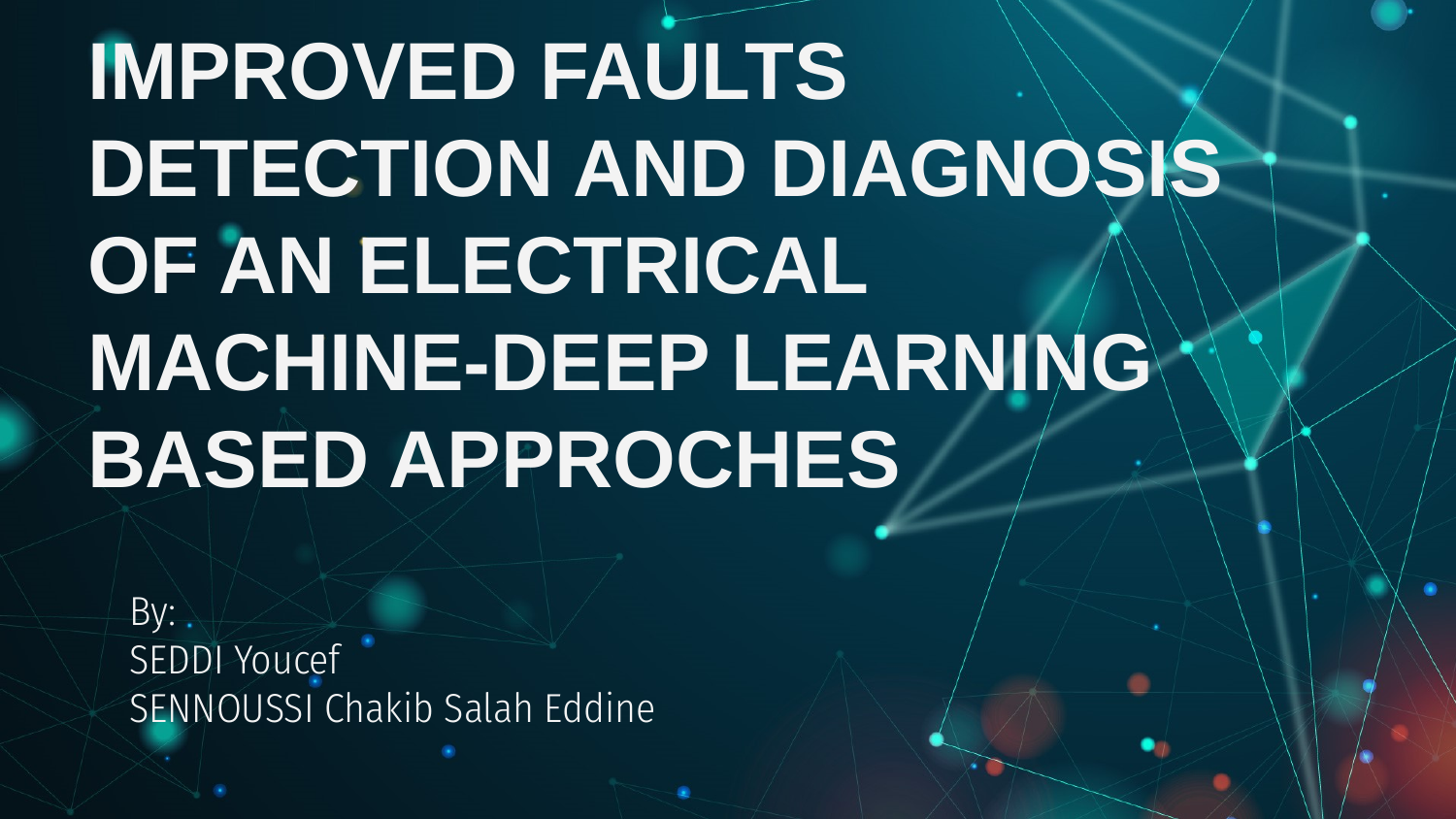

# IMPROVED FAULTS DETECTION AND DIAGNOSIS OF AN ELECTRICAL MACHINE-DEEP LEARNING BASED APPROCHES
By:
SEDDI Youcef
SENNOUSSI Chakib Salah Eddine